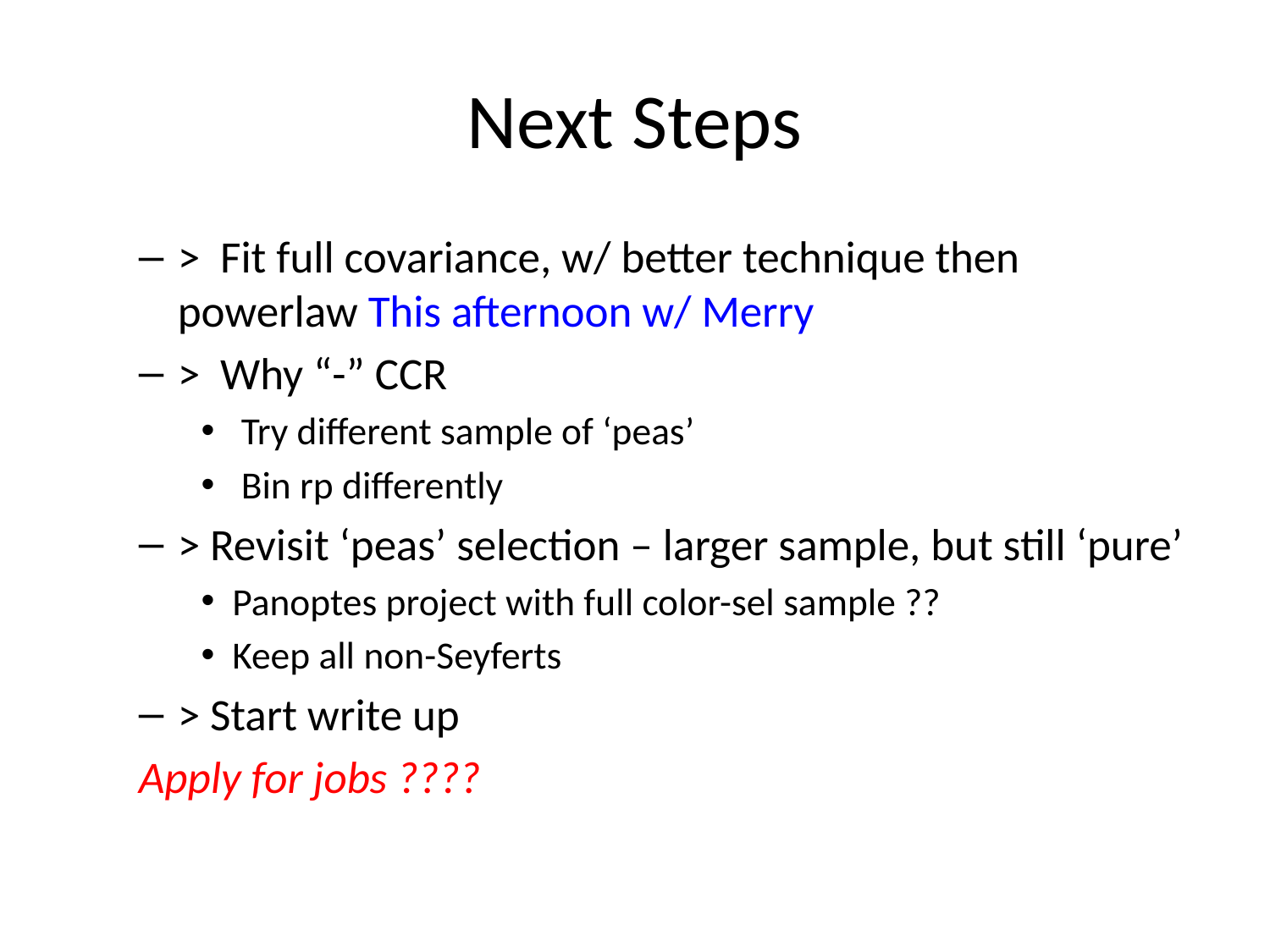

# Next Steps
>  Fit full covariance, w/ better technique then powerlaw This afternoon w/ Merry
>  Why “-” CCR
 Try different sample of ‘peas’
 Bin rp differently
> Revisit ‘peas’ selection – larger sample, but still ‘pure’
Panoptes project with full color-sel sample ??
Keep all non-Seyferts
> Start write up
Apply for jobs ????